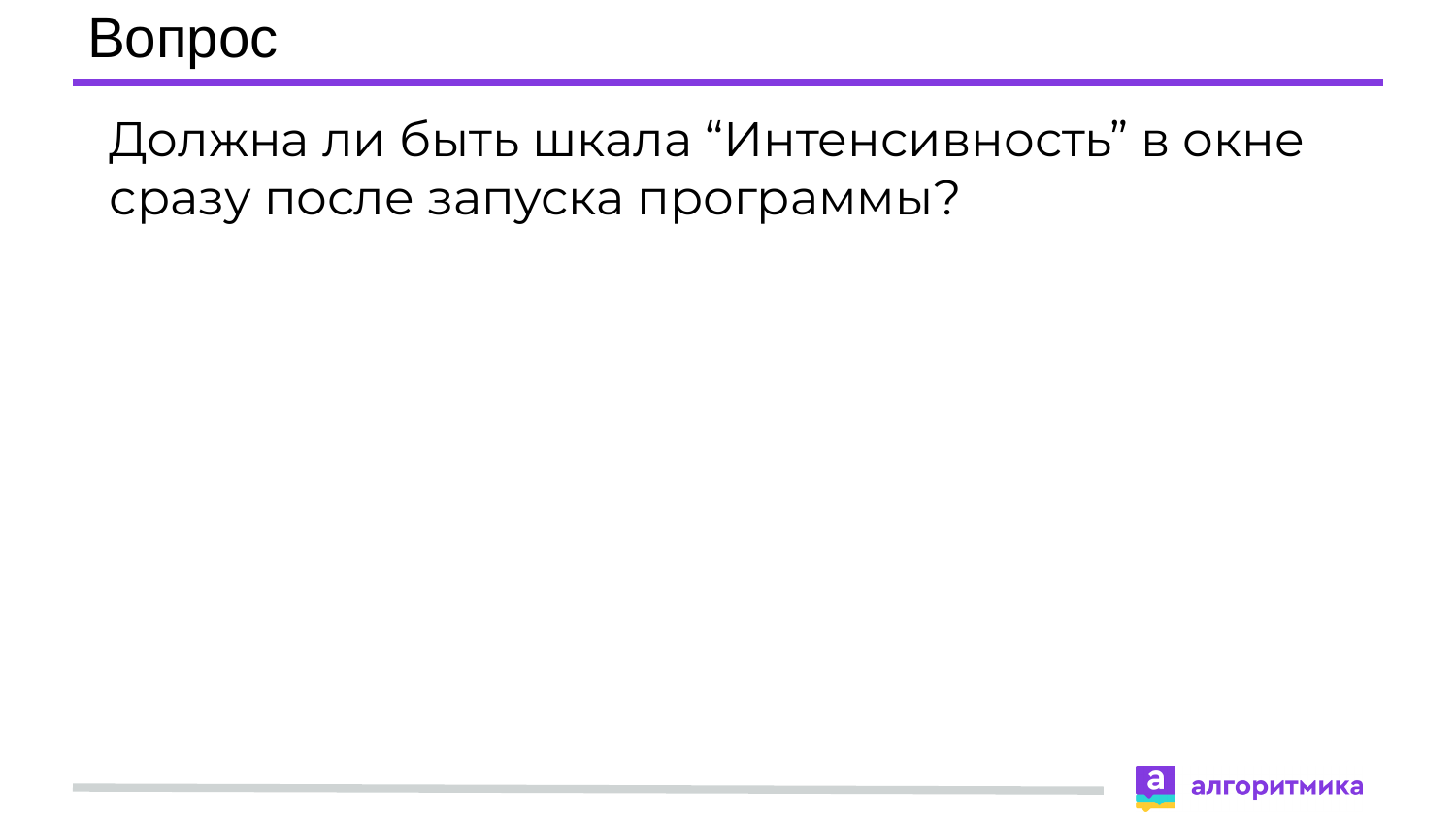

# Вопрос
Должна ли быть шкала “Интенсивность” в окне сразу после запуска программы?